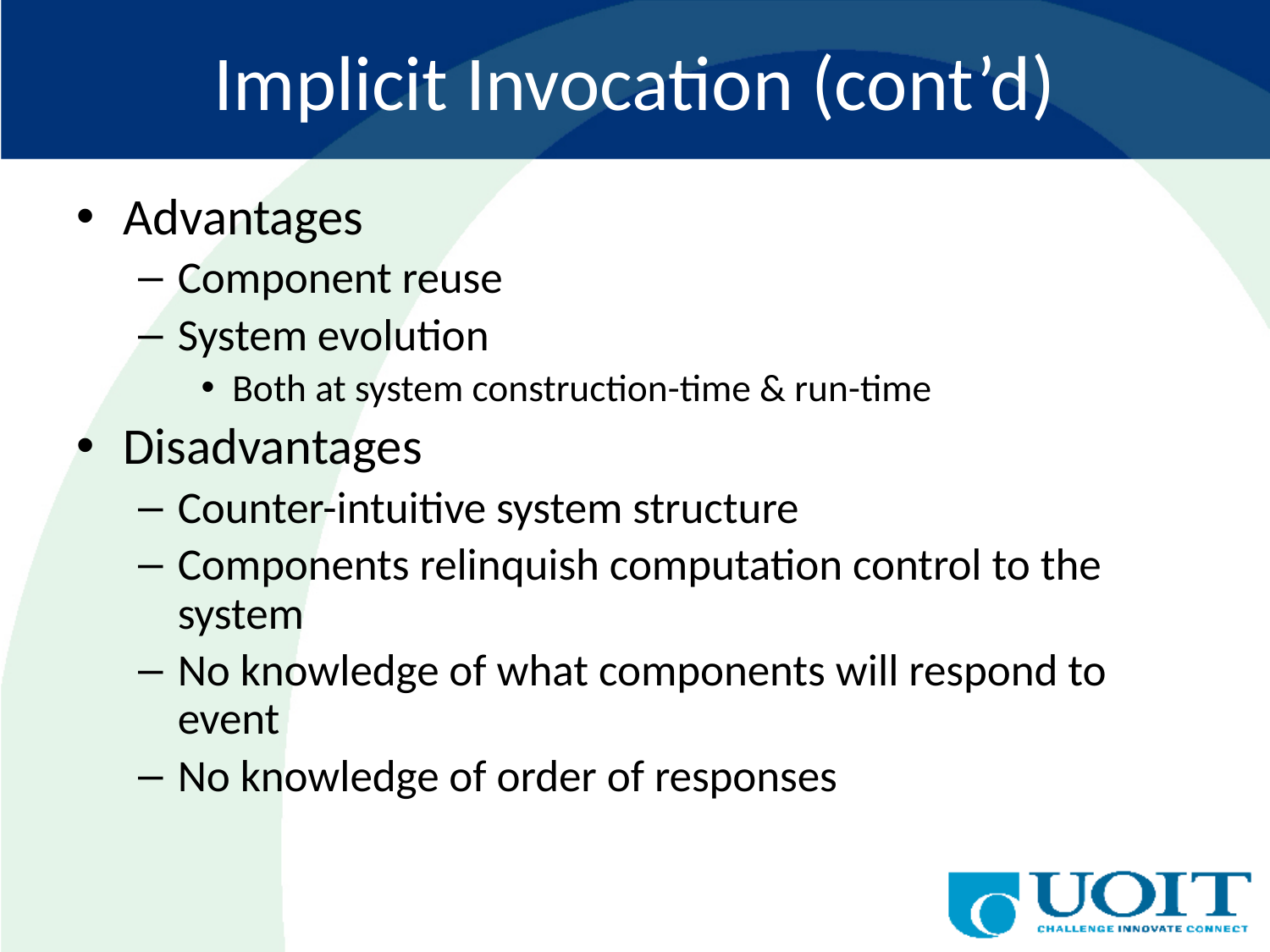

# Implicit Invocation (cont’d)
Advantages
Component reuse
System evolution
Both at system construction-time & run-time
Disadvantages
Counter-intuitive system structure
Components relinquish computation control to the system
No knowledge of what components will respond to event
No knowledge of order of responses